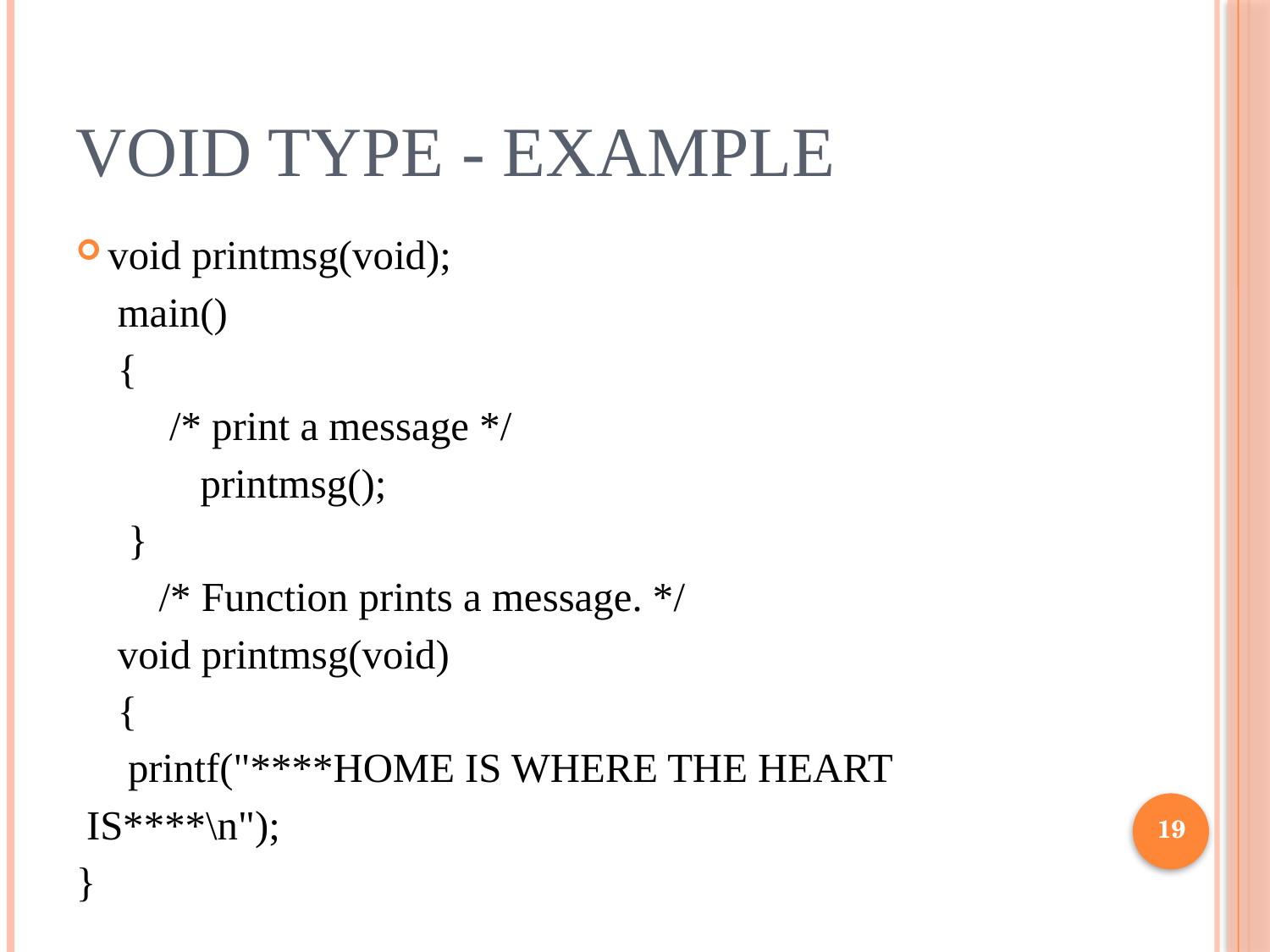

# Void Type - Example
void printmsg(void);
    main()
    {
         /* print a message */
            printmsg();
     }
        /* Function prints a message. */
    void printmsg(void)
    {
     printf("****HOME IS WHERE THE HEART
 IS****\n");
}

19